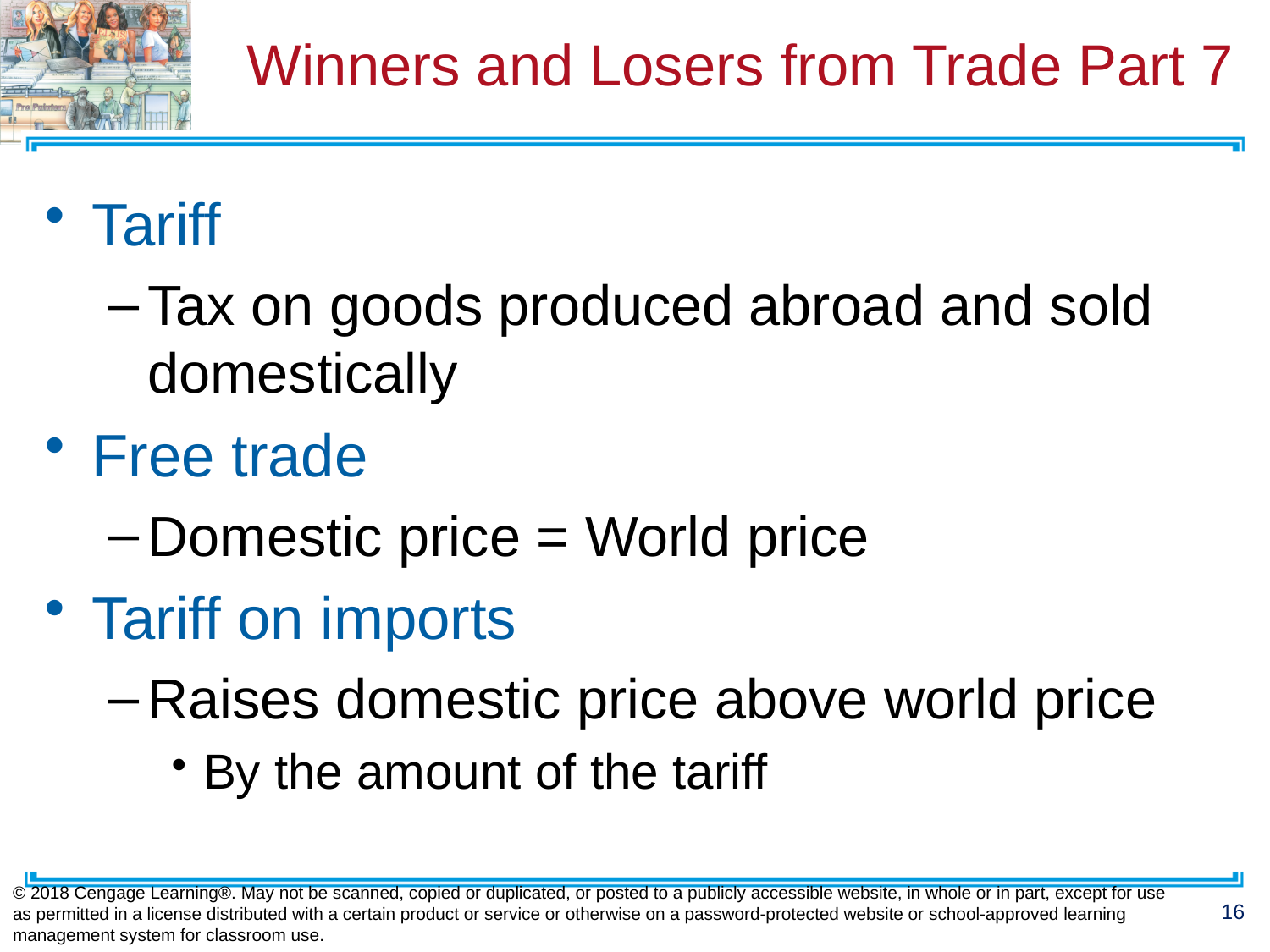

# Winners and Losers from Trade Part 7
Tariff
Tax on goods produced abroad and sold domestically
Free trade
Domestic price = World price
Tariff on imports
Raises domestic price above world price
By the amount of the tariff
© 2018 Cengage Learning®. May not be scanned, copied or duplicated, or posted to a publicly accessible website, in whole or in part, except for use as permitted in a license distributed with a certain product or service or otherwise on a password-protected website or school-approved learning management system for classroom use.
16